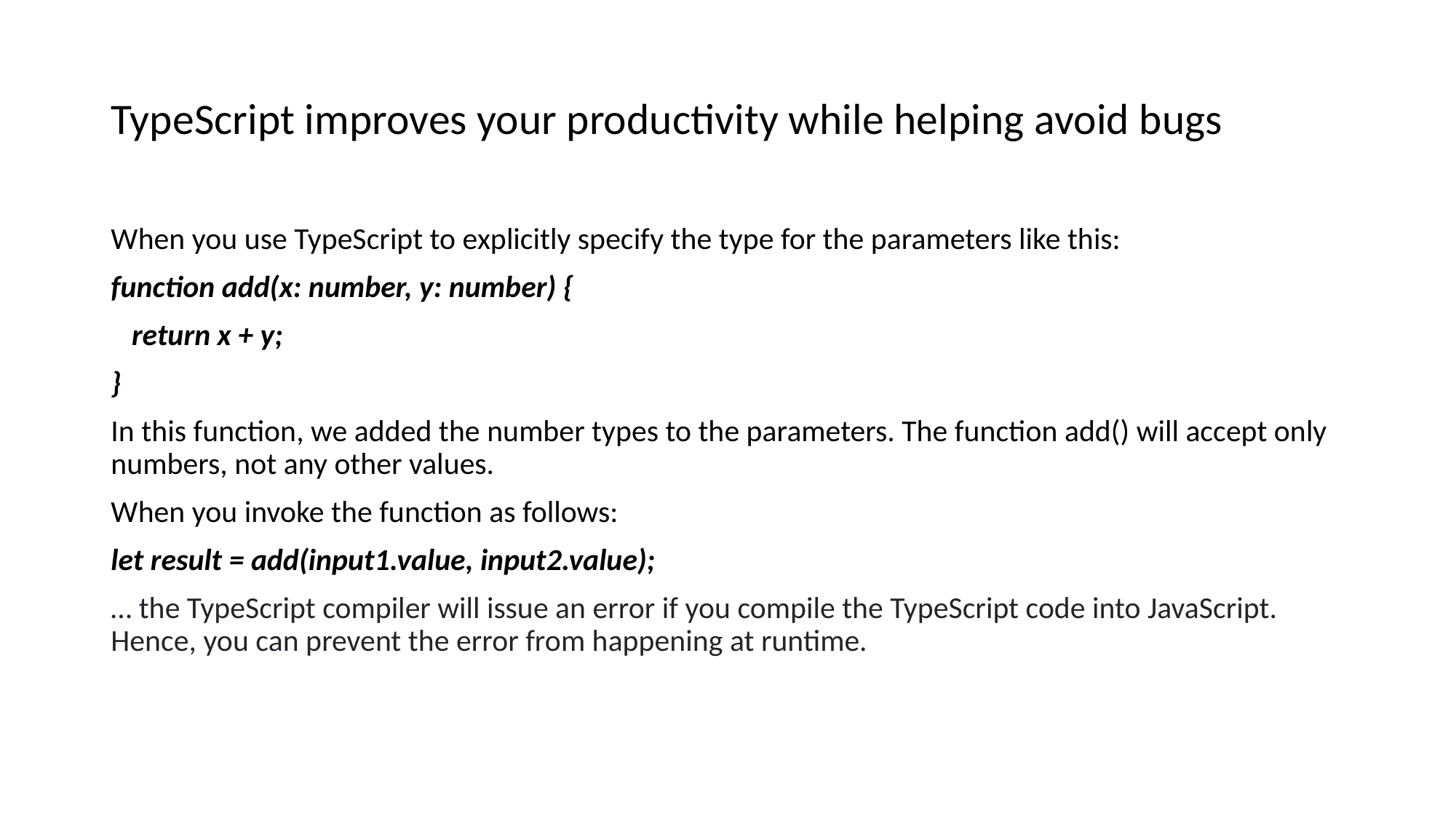

# TypeScript improves your productivity while helping avoid bugs
When you use TypeScript to explicitly specify the type for the parameters like this:
function add(x: number, y: number) {
   return x + y;
}
In this function, we added the number types to the parameters. The function add() will accept only numbers, not any other values.
When you invoke the function as follows:
let result = add(input1.value, input2.value);
… the TypeScript compiler will issue an error if you compile the TypeScript code into JavaScript. Hence, you can prevent the error from happening at runtime.